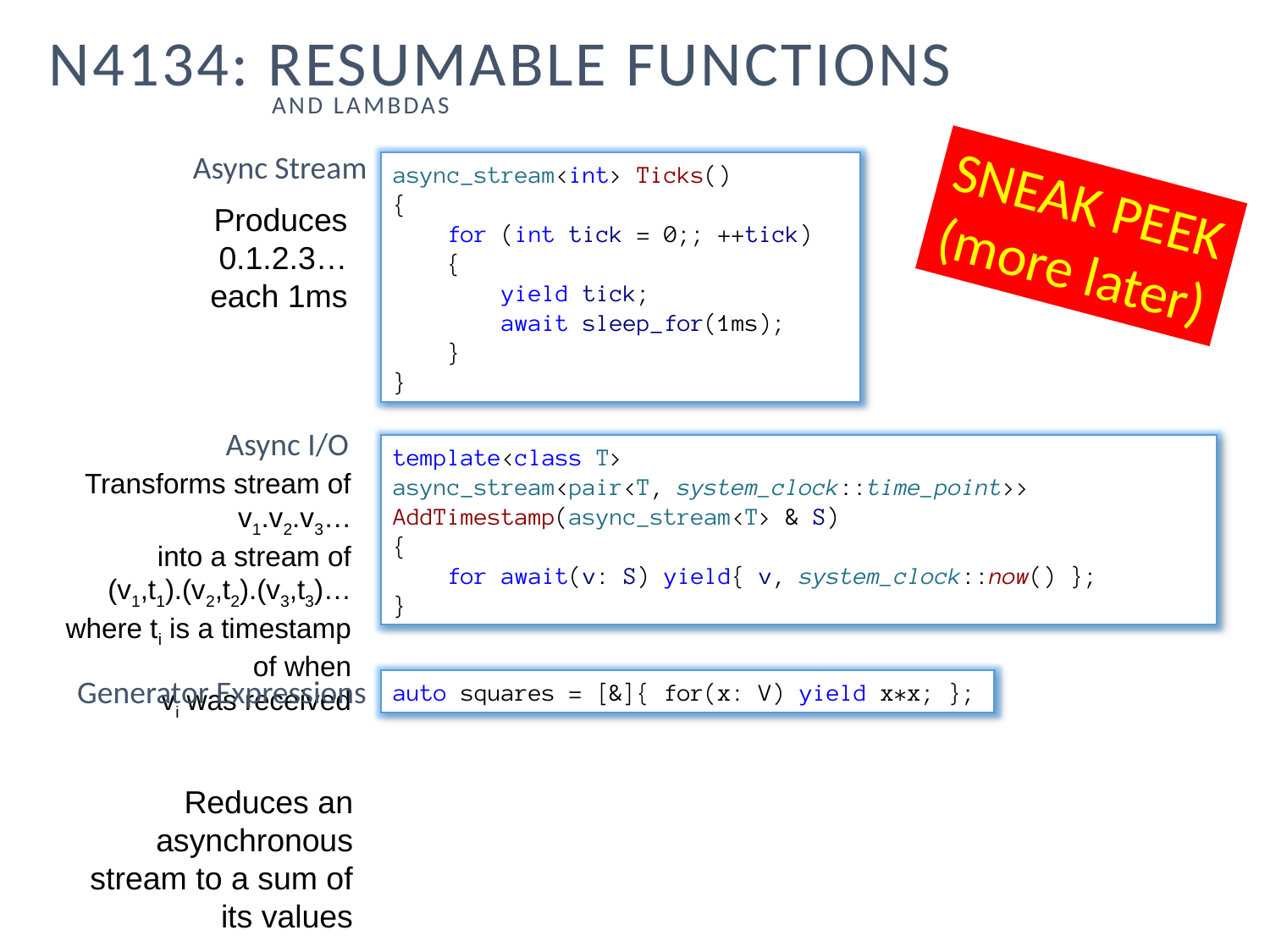

N4134: resumable functions
And lambdas
Async Stream
async_stream<int> Ticks()
{
    for (int tick = 0;; ++tick)
    {
        yield tick;
        await sleep_for(1ms);
    }
}
Produces 0.1.2.3…
each 1ms
SNEAK PEEK
(more later)
Async I/O
template<class T>
async_stream<pair<T, system_clock::time_point>>
AddTimestamp(async_stream<T> & S)
{
    for await(v: S) yield{ v, system_clock::now() };
}
Transforms stream of v1.v2.v3…
into a stream of
(v1,t1).(v2,t2).(v3,t3)…
where ti is a timestamp of when
vi was received
Generator Expressions
auto squares = [&]{ for(x: V) yield x*x; };
Reduces an asynchronous stream to a sum of its values
e-mail: gorn with answers, complaints, corrections, suggestions and new material